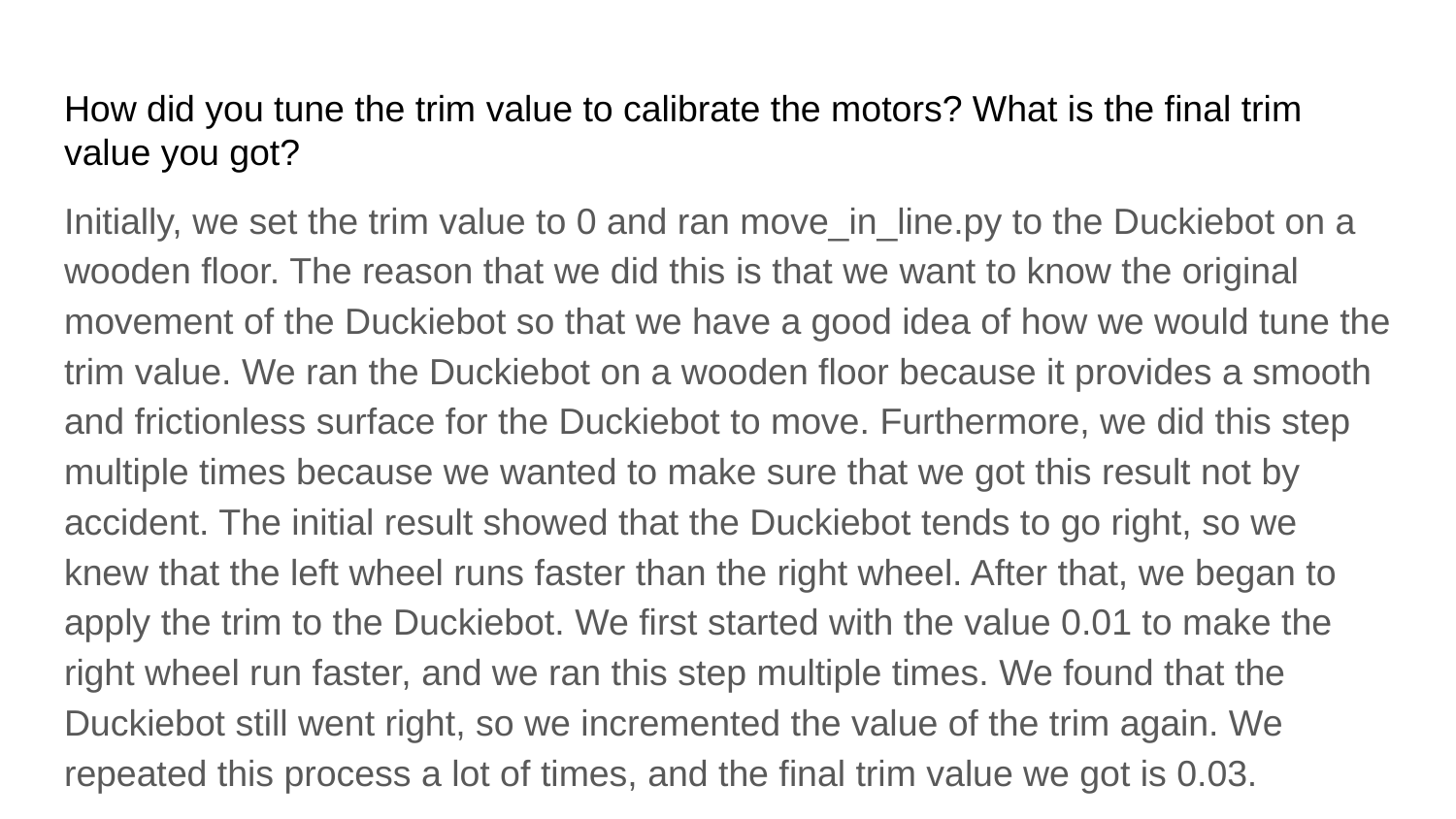

# How did you tune the trim value to calibrate the motors? What is the final trim value you got?
Initially, we set the trim value to 0 and ran move_in_line.py to the Duckiebot on a wooden floor. The reason that we did this is that we want to know the original movement of the Duckiebot so that we have a good idea of how we would tune the trim value. We ran the Duckiebot on a wooden floor because it provides a smooth and frictionless surface for the Duckiebot to move. Furthermore, we did this step multiple times because we wanted to make sure that we got this result not by accident. The initial result showed that the Duckiebot tends to go right, so we knew that the left wheel runs faster than the right wheel. After that, we began to apply the trim to the Duckiebot. We first started with the value 0.01 to make the right wheel run faster, and we ran this step multiple times. We found that the Duckiebot still went right, so we incremented the value of the trim again. We repeated this process a lot of times, and the final trim value we got is 0.03.